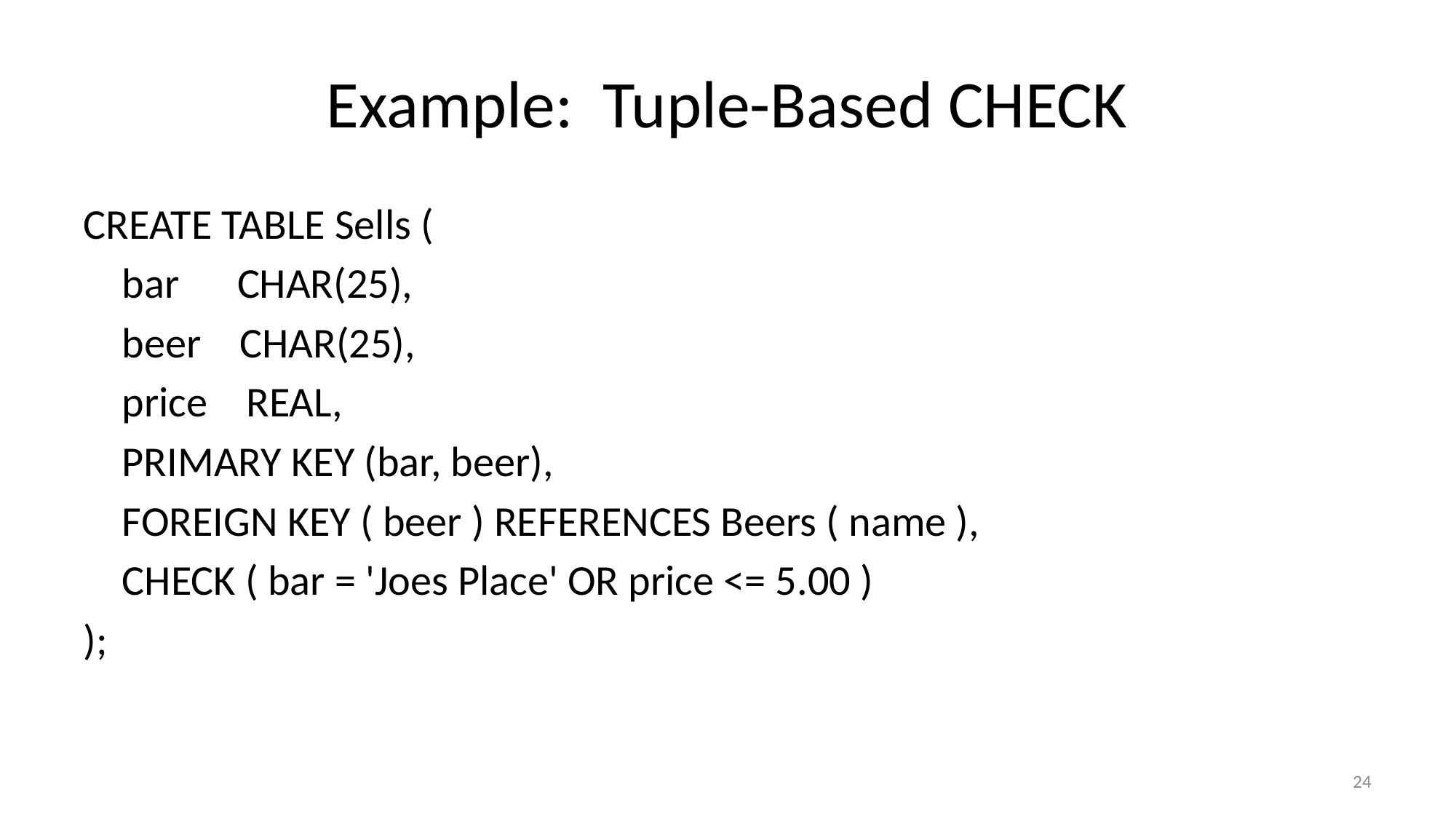

# Example:  Tuple-Based CHECK
CREATE TABLE Sells (
    bar      CHAR(25),
    beer    CHAR(25),
    price    REAL,
    PRIMARY KEY (bar, beer),
    FOREIGN KEY ( beer ) REFERENCES Beers ( name ),
    CHECK ( bar = 'Joes Place' OR price <= 5.00 )
);

24